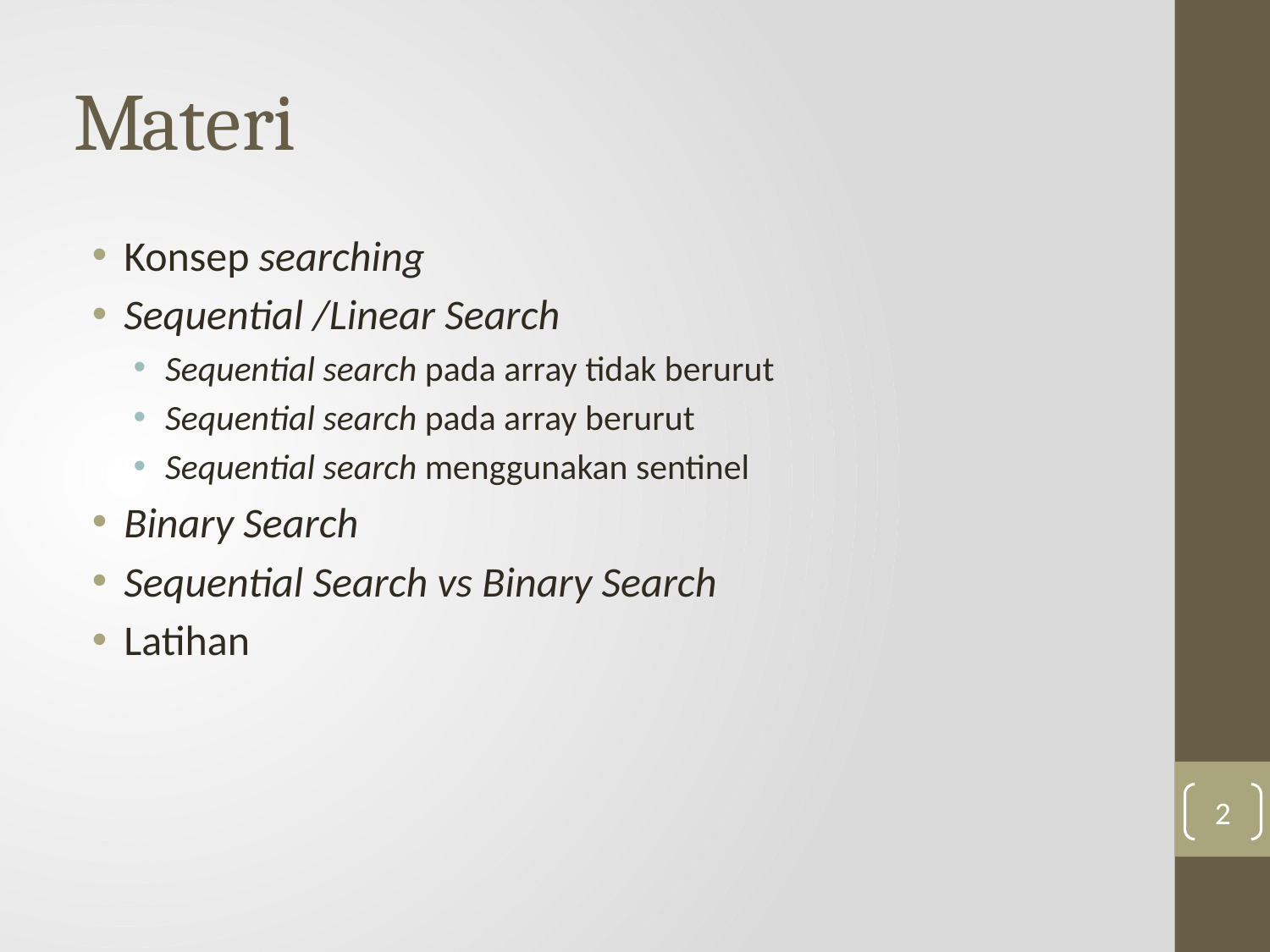

# Materi
Konsep searching
Sequential /Linear Search
Sequential search pada array tidak berurut
Sequential search pada array berurut
Sequential search menggunakan sentinel
Binary Search
Sequential Search vs Binary Search
Latihan

2